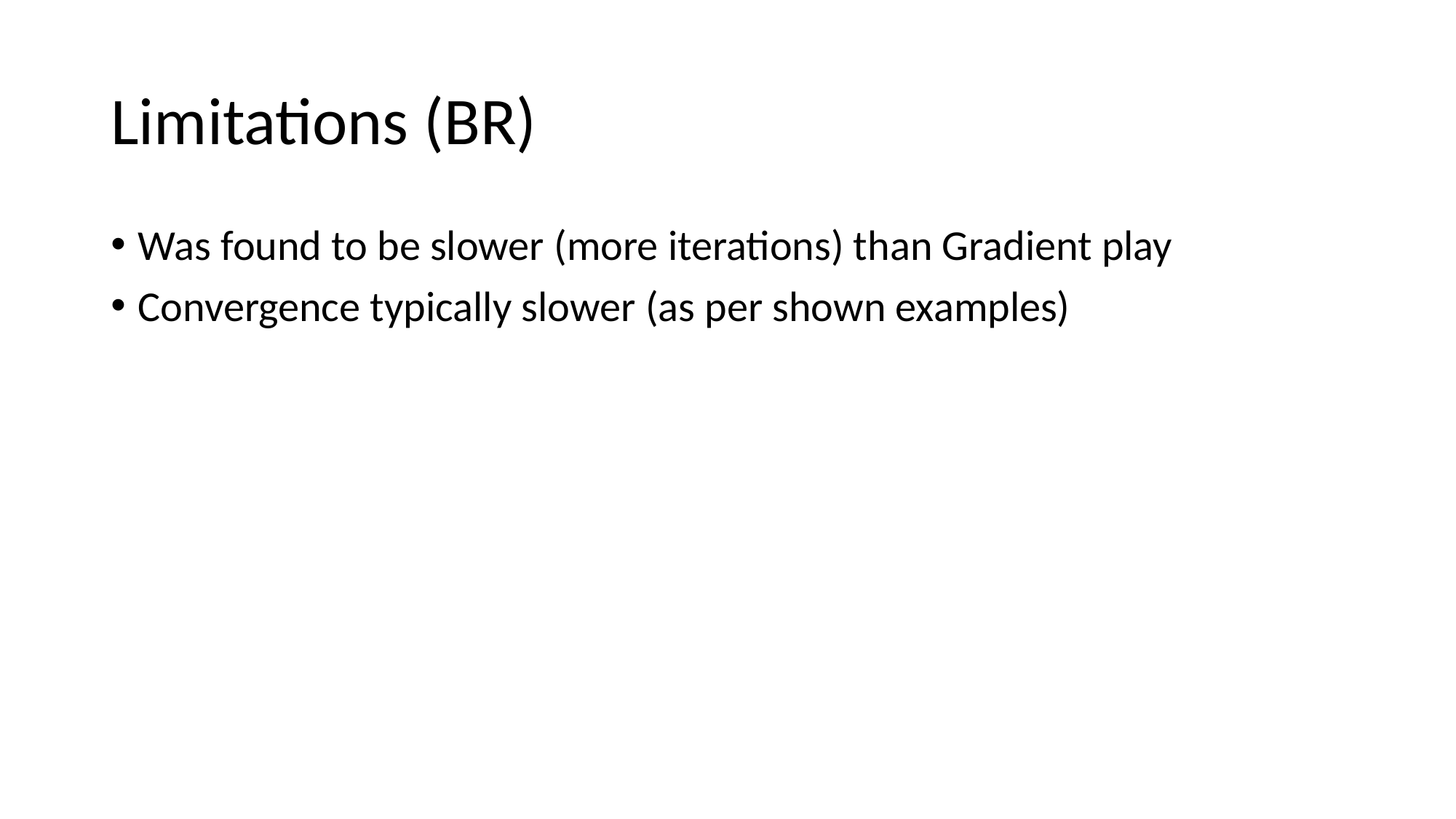

# Limitations (BR)
Was found to be slower (more iterations) than Gradient play
Convergence typically slower (as per shown examples)